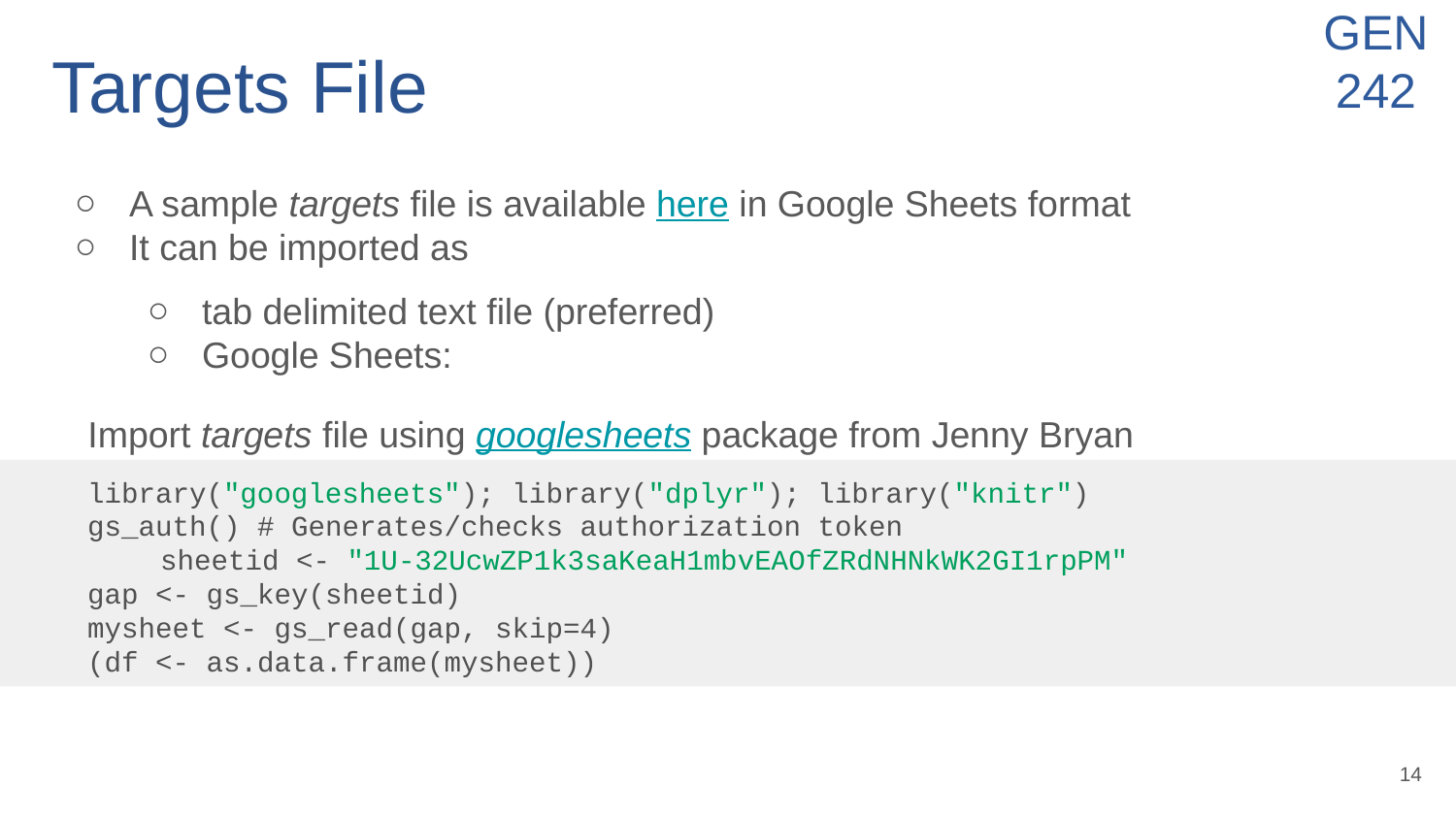

# Targets File
A sample targets file is available here in Google Sheets format
It can be imported as
tab delimited text file (preferred)
Google Sheets:
Import targets file using googlesheets package from Jenny Bryan

library("googlesheets"); library("dplyr"); library("knitr")
gs_auth() # Generates/checks authorization token
	sheetid <- "1U-32UcwZP1k3saKeaH1mbvEAOfZRdNHNkWK2GI1rpPM"
gap <- gs_key(sheetid)
mysheet <- gs_read(gap, skip=4)
(df <- as.data.frame(mysheet))

14